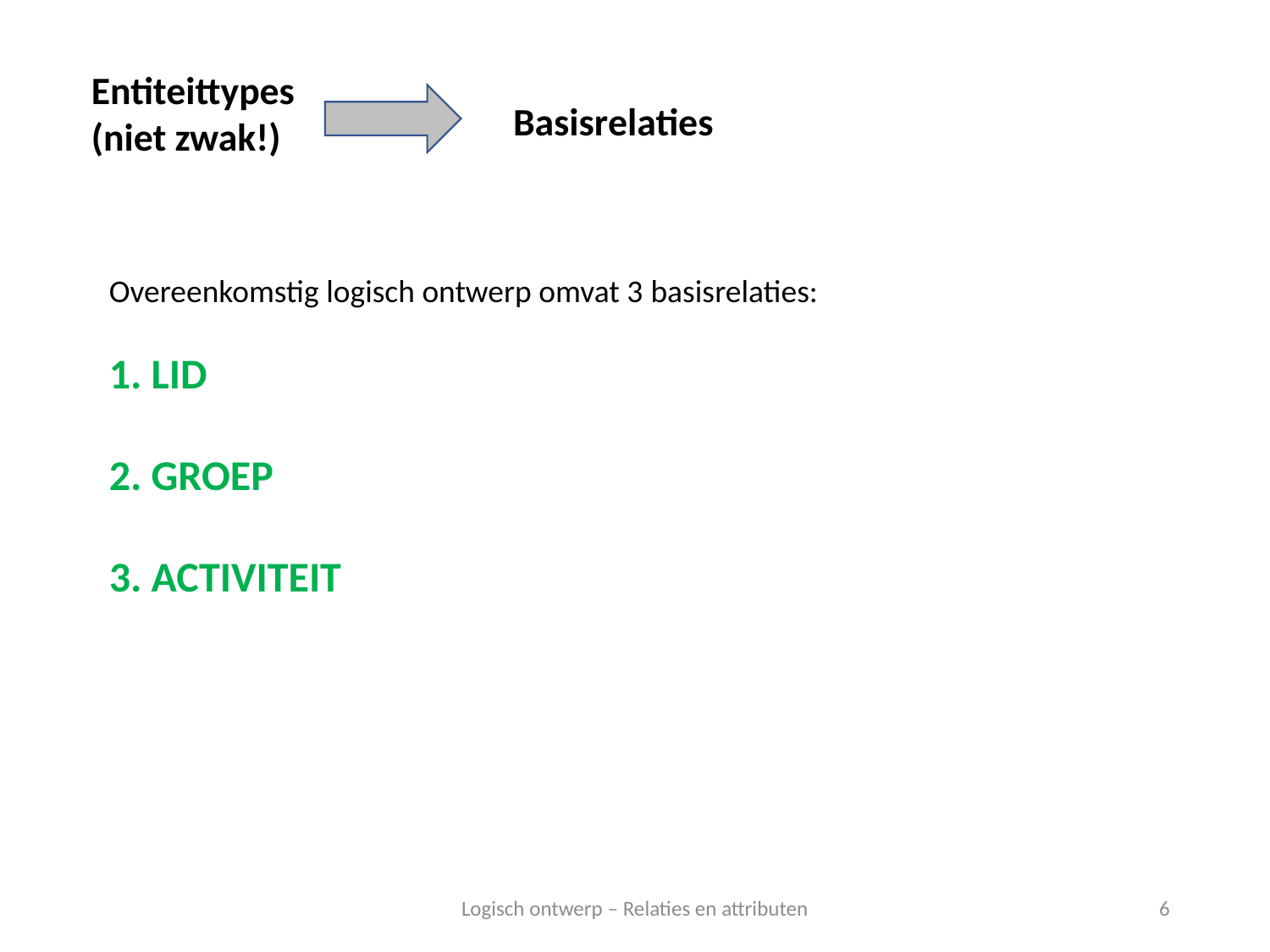

Entiteittypes
(niet zwak!)

Basisrelaties
Overeenkomstig logisch ontwerp omvat 3 basisrelaties:

1. LID

2. GROEP

3. ACTIVITEIT
Logisch ontwerp – Relaties en attributen
6